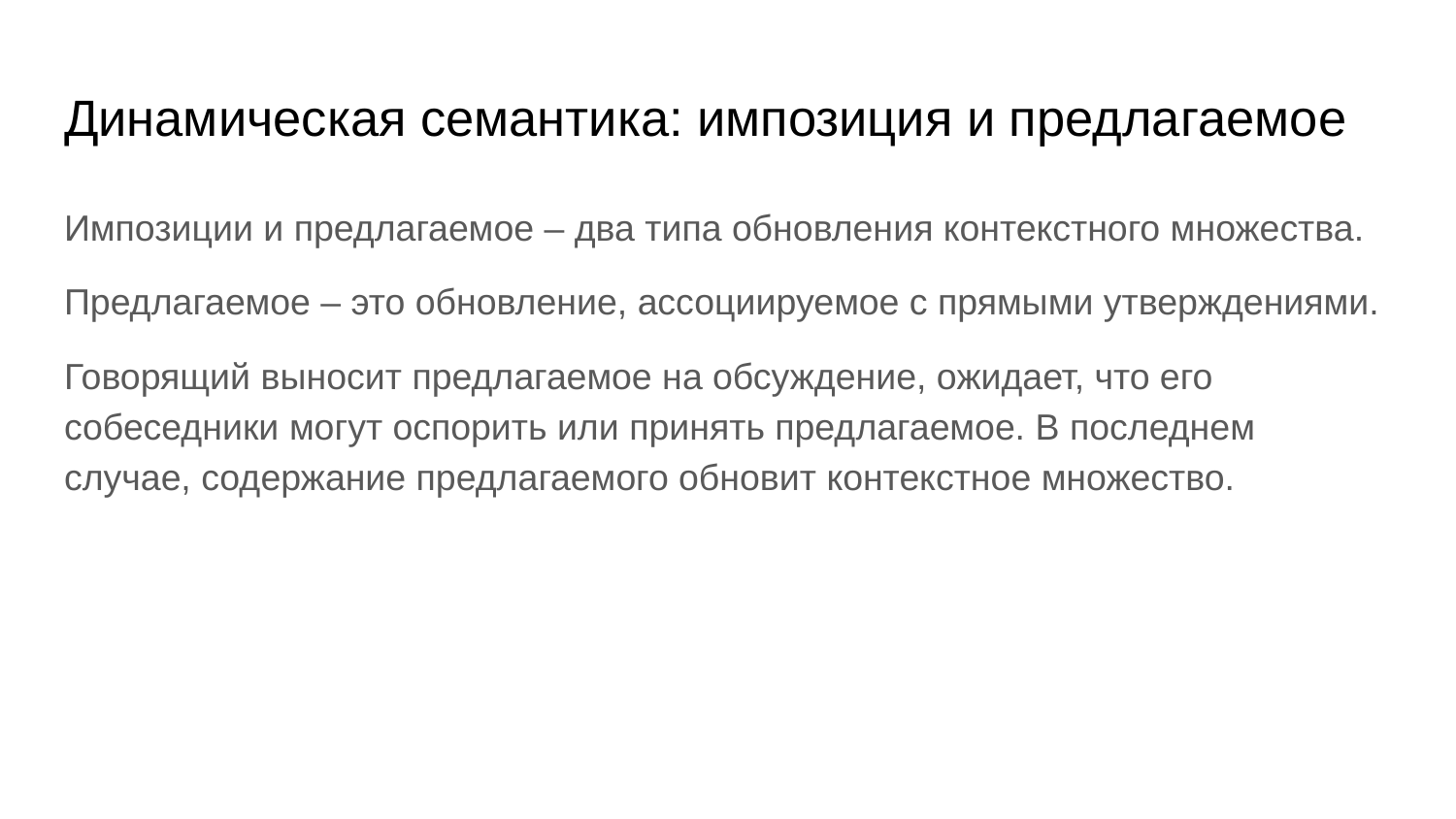

# Динамическая семантика: импозиция и предлагаемое
Импозиции и предлагаемое – два типа обновления контекстного множества.
Предлагаемое – это обновление, ассоциируемое с прямыми утверждениями.
Говорящий выносит предлагаемое на обсуждение, ожидает, что его собеседники могут оспорить или принять предлагаемое. В последнем случае, содержание предлагаемого обновит контекстное множество.